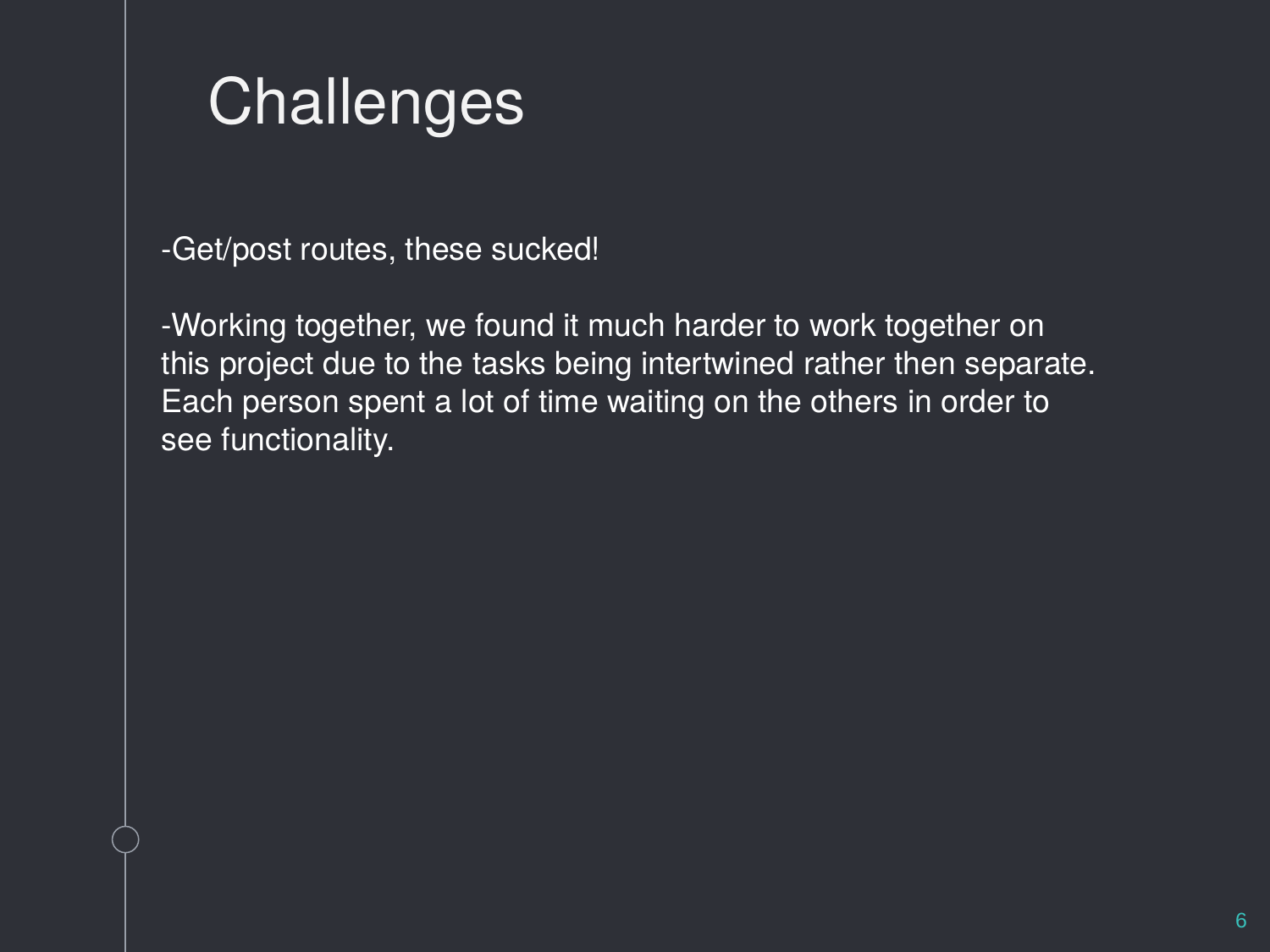

Challenges
-Get/post routes, these sucked!

-Working together, we found it much harder to work together on this project due to the tasks being intertwined rather then separate. Each person spent a lot of time waiting on the others in order to see functionality.

6